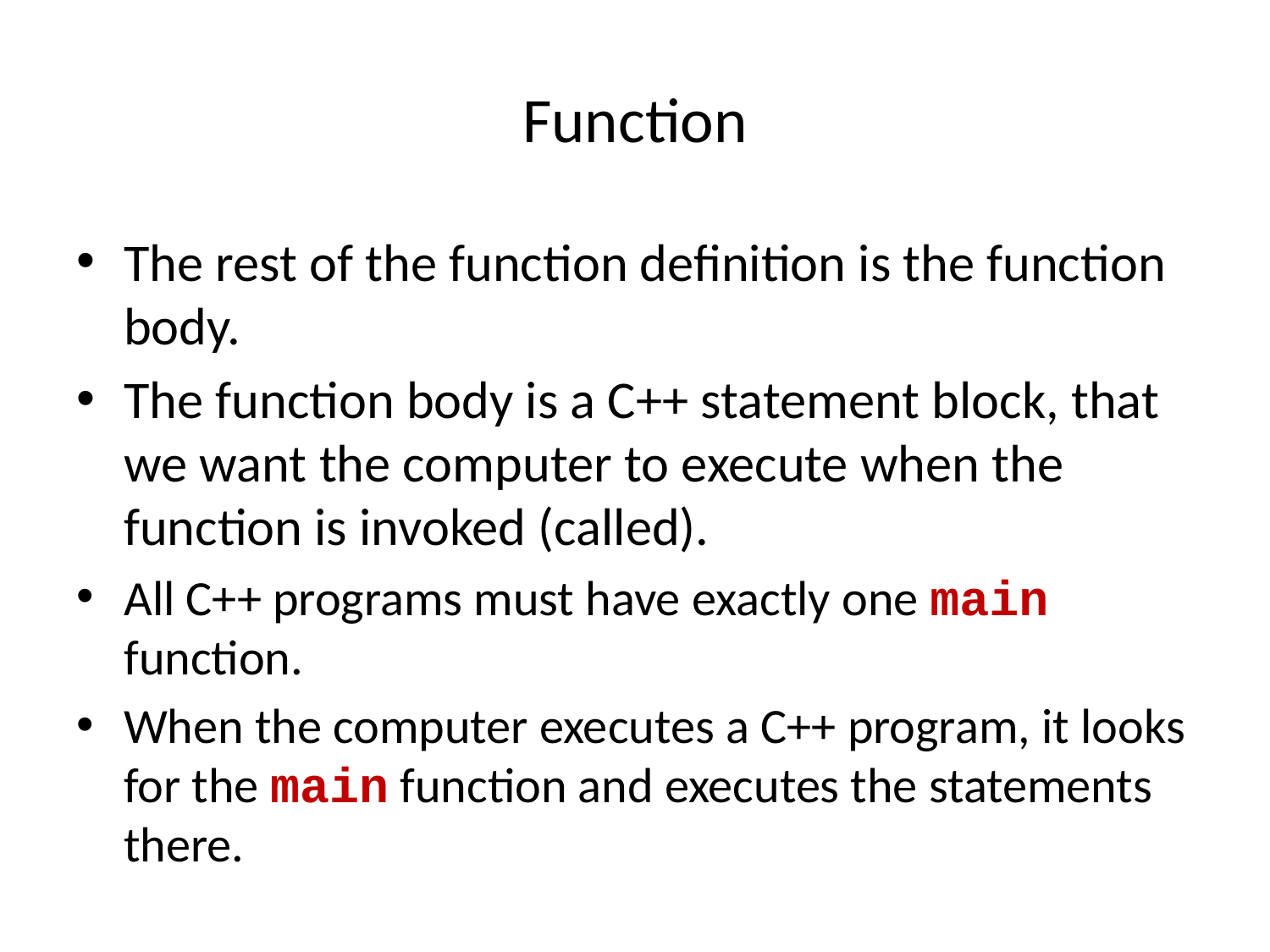

# Function
The rest of the function definition is the function body.
The function body is a C++ statement block, that we want the computer to execute when the function is invoked (called).
All C++ programs must have exactly one main function.
When the computer executes a C++ program, it looks for the main function and executes the statements there.